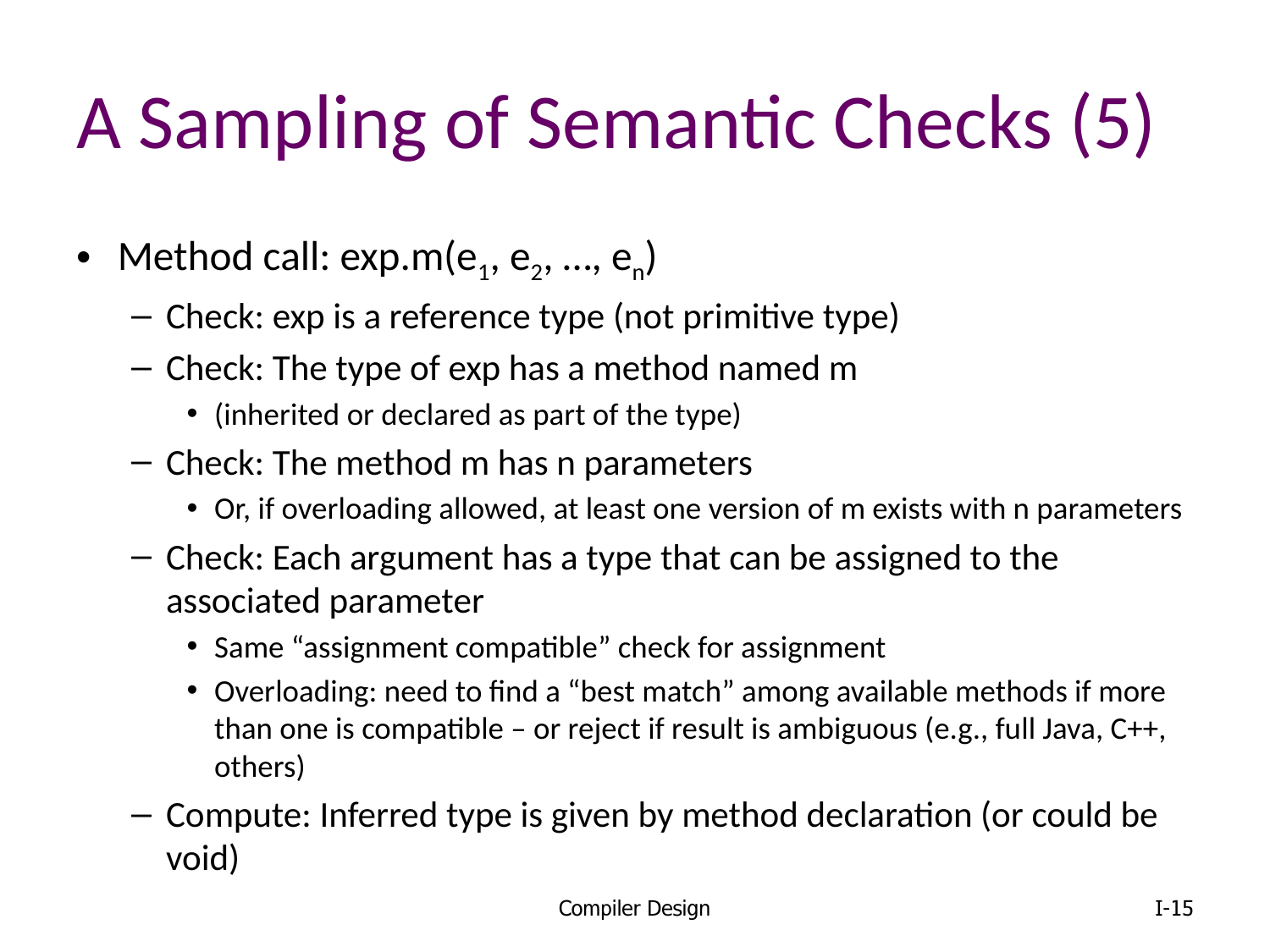

# A Sampling of Semantic Checks (5)
Method call: exp.m(e1, e2, …, en)
Check: exp is a reference type (not primitive type)
Check: The type of exp has a method named m
(inherited or declared as part of the type)
Check: The method m has n parameters
Or, if overloading allowed, at least one version of m exists with n parameters
Check: Each argument has a type that can be assigned to the associated parameter
Same “assignment compatible” check for assignment
Overloading: need to find a “best match” among available methods if more than one is compatible – or reject if result is ambiguous (e.g., full Java, C++, others)
Compute: Inferred type is given by method declaration (or could be void)
Compiler Design
I-15